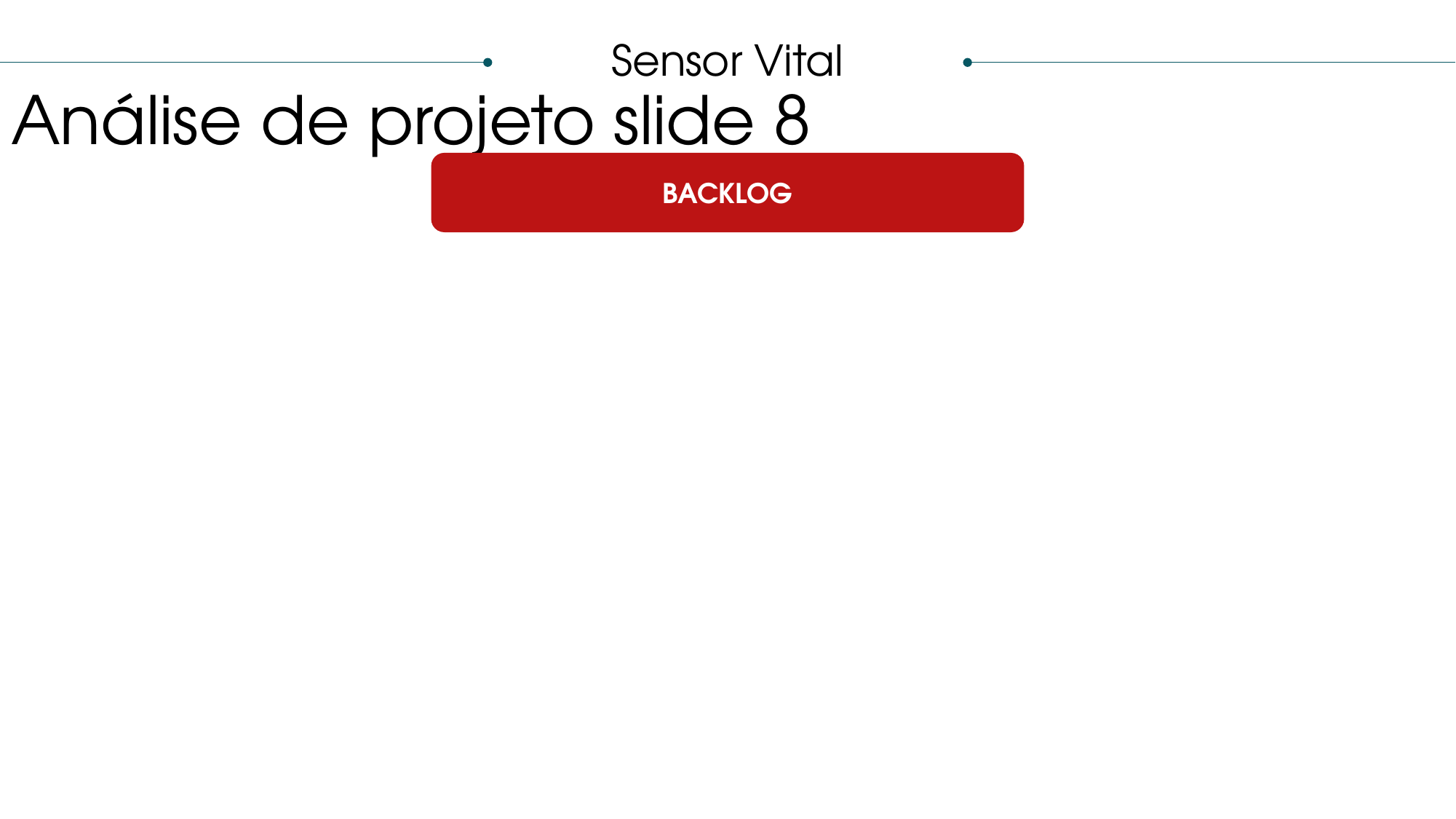

Sensor Vital
Análise de projeto slide 8
BACKLOG